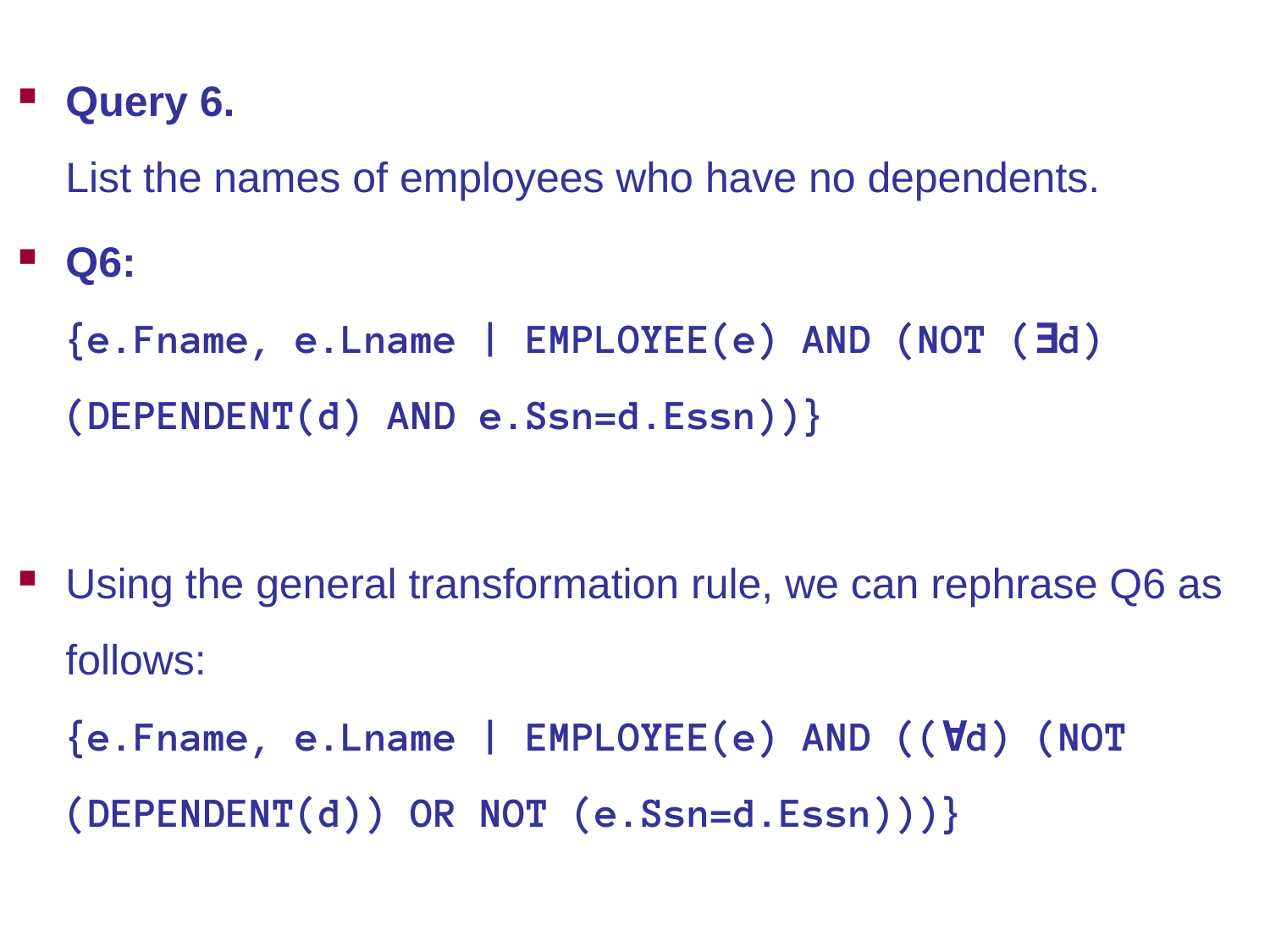

Query 6.
List the names of employees who have no dependents.
Q6:
{e.Fname, e.Lname | EMPLOYEE(e) AND (NOT (∃d) (DEPENDENT(d) AND e.Ssn=d.Essn))}

Using the general transformation rule, we can rephrase Q6 as follows:
{e.Fname, e.Lname | EMPLOYEE(e) AND ((∀d) (NOT (DEPENDENT(d)) OR NOT (e.Ssn=d.Essn)))}